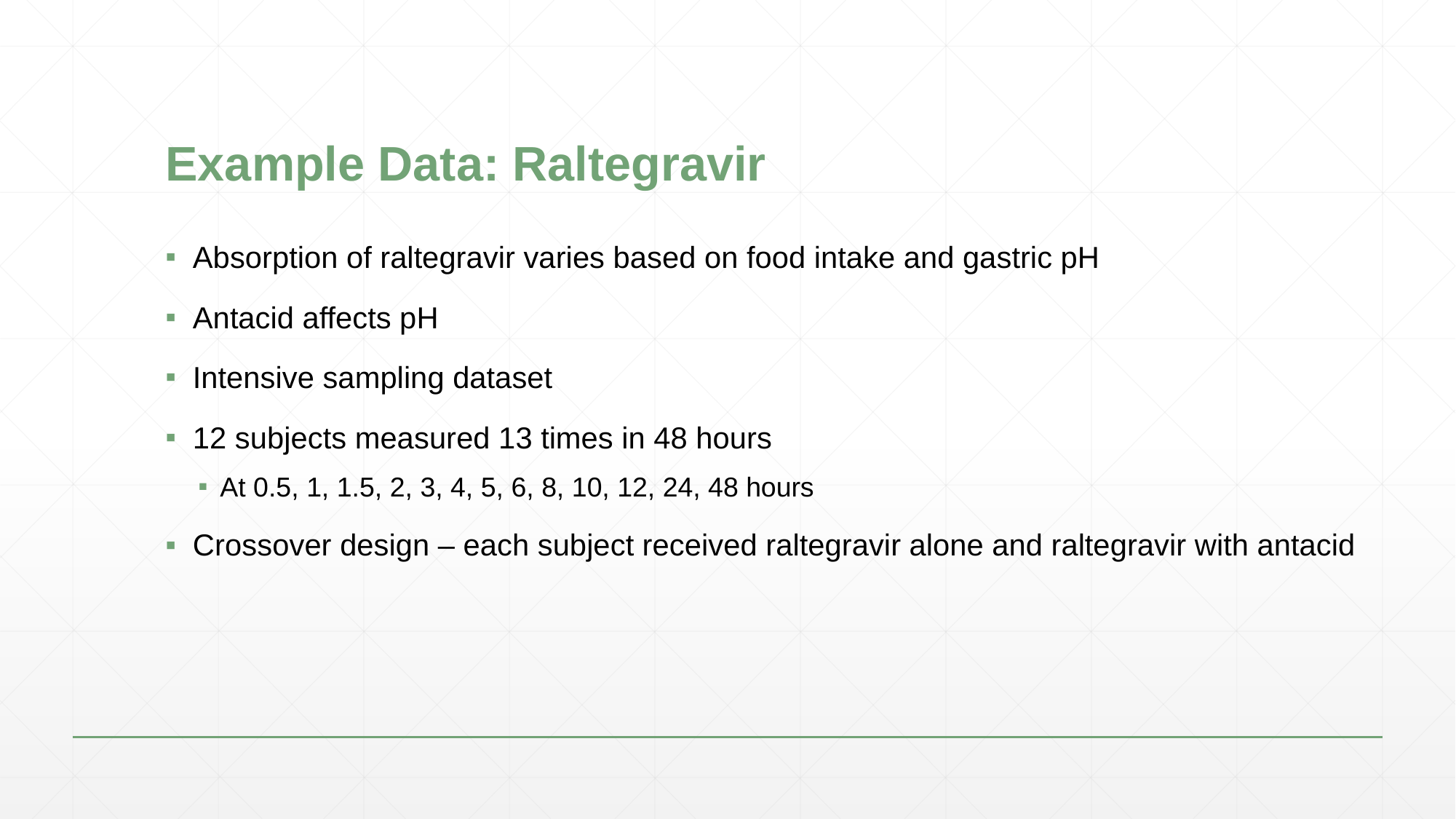

# Example Data: Raltegravir
Absorption of raltegravir varies based on food intake and gastric pH
Antacid affects pH
Intensive sampling dataset
12 subjects measured 13 times in 48 hours
At 0.5, 1, 1.5, 2, 3, 4, 5, 6, 8, 10, 12, 24, 48 hours
Crossover design – each subject received raltegravir alone and raltegravir with antacid